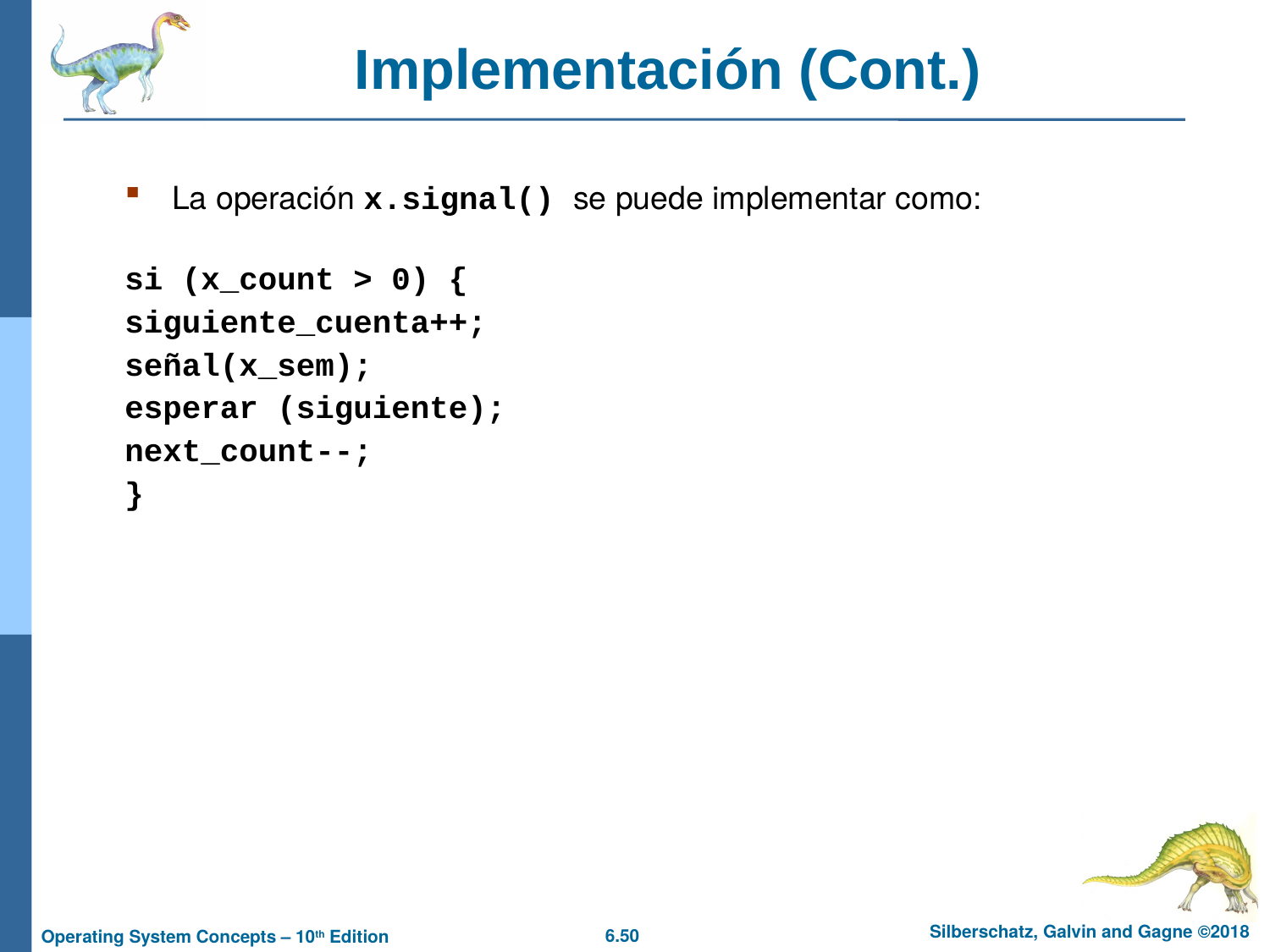

# Implementación (Cont.)
La operación x.signal() se puede implementar como:
si (x_count > 0) {
siguiente_cuenta++;
señal(x_sem);
esperar (siguiente);
next_count--;
}